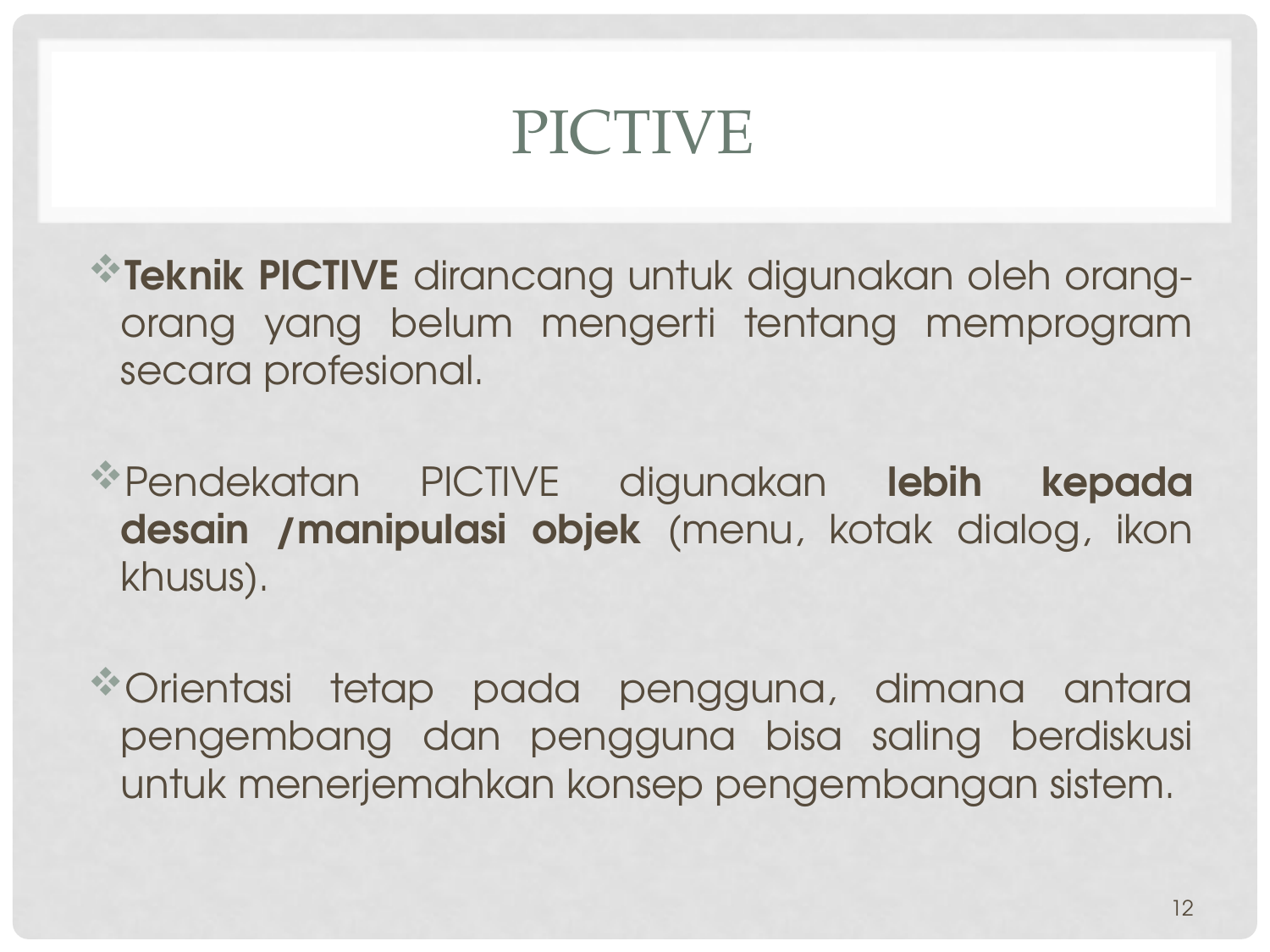

# PICTIVE
Teknik PICTIVE dirancang untuk digunakan oleh orang-orang yang belum mengerti tentang memprogram secara profesional.

Pendekatan PICTIVE digunakan lebih kepada desain /manipulasi objek (menu, kotak dialog, ikon khusus).

Orientasi tetap pada pengguna, dimana antara pengembang dan pengguna bisa saling berdiskusi untuk menerjemahkan konsep pengembangan sistem.
12